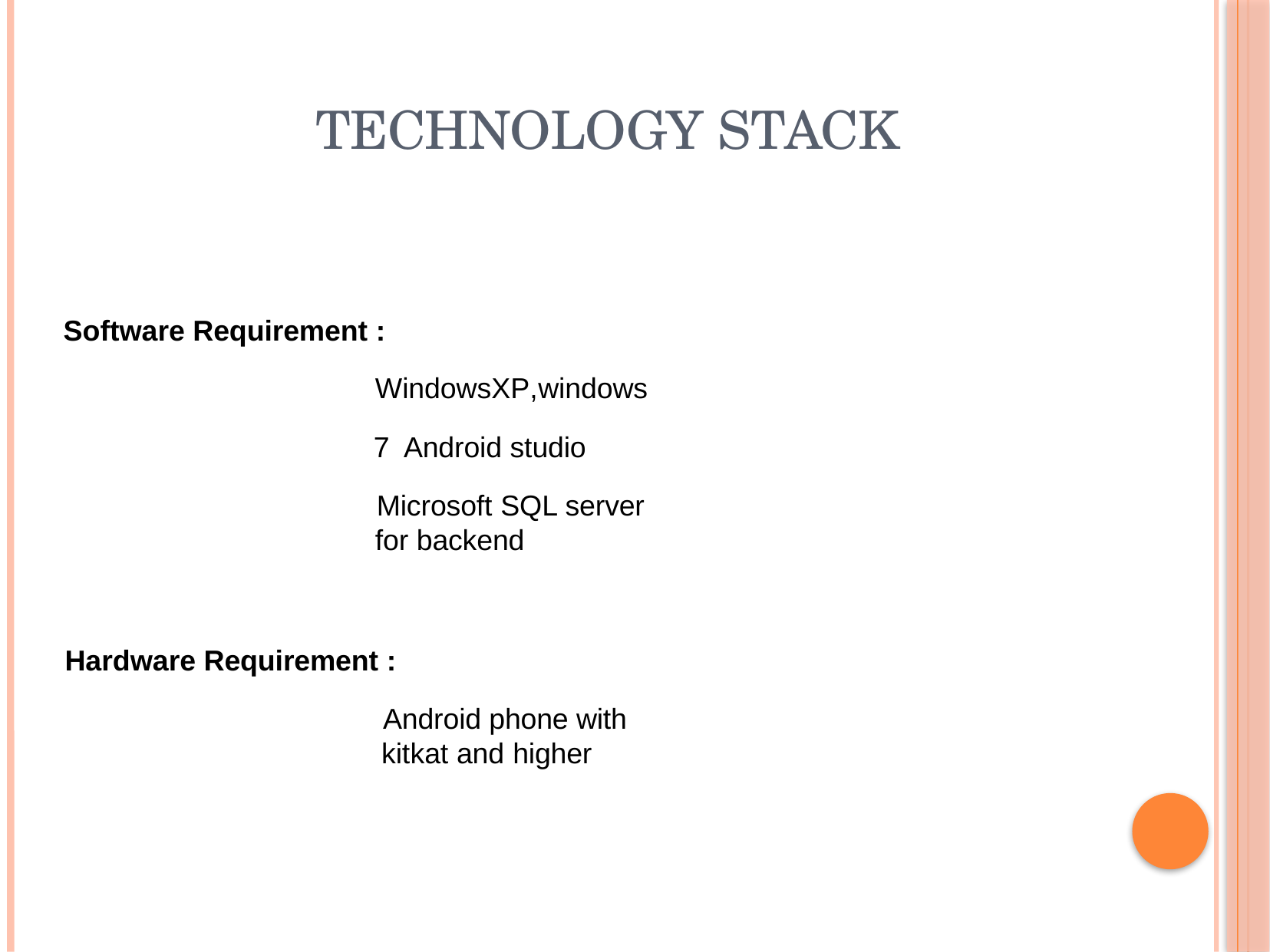

# Technology stack
Software Requirement :
WindowsXP,windows7  Android studio
Microsoft SQL server for backend

Hardware Requirement :
Android phone with kitkat and higher